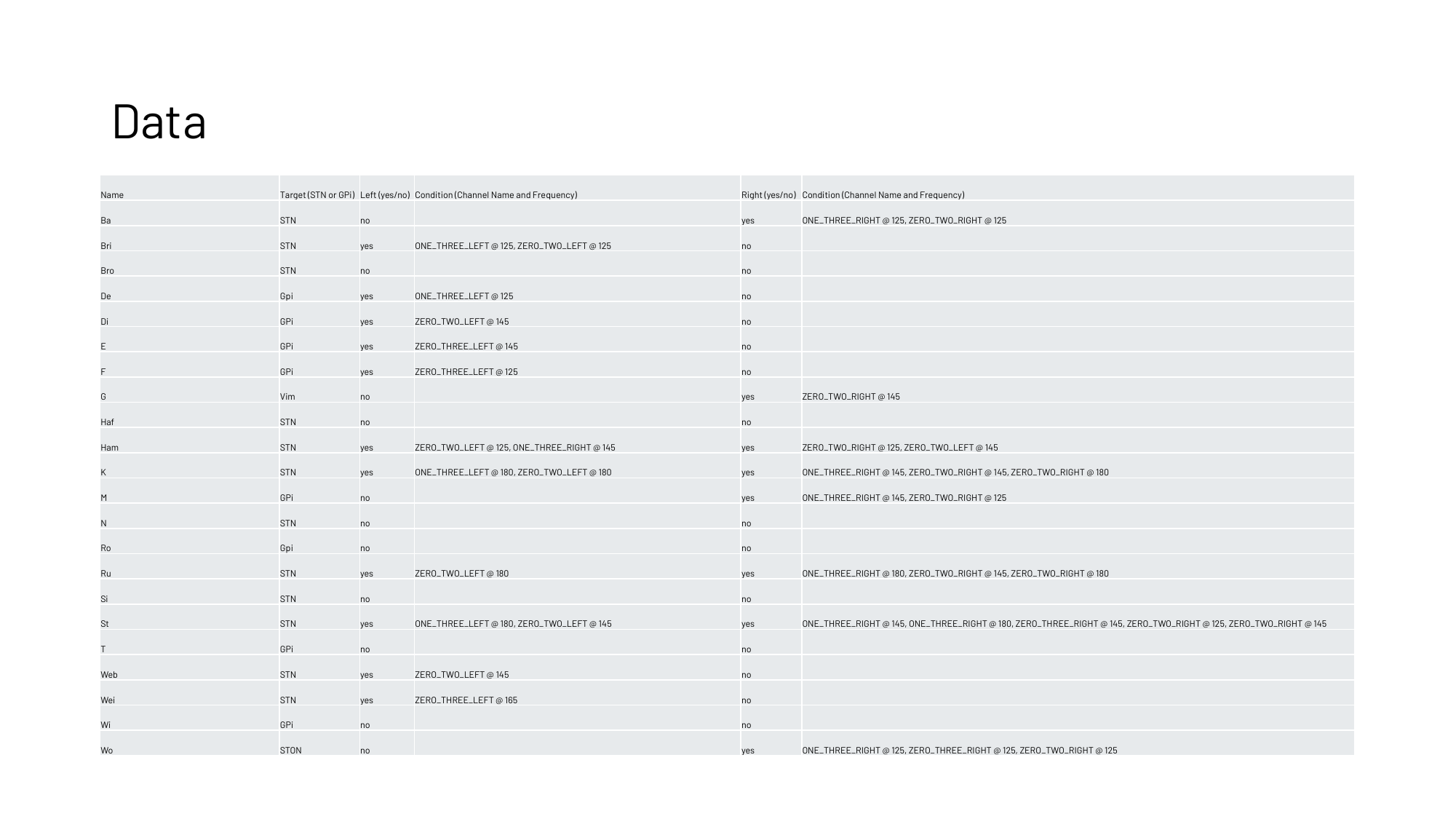

# Data
| Name | Target (STN or GPi) | Left (yes/no) | Condition (Channel Name and Frequency) | Right (yes/no) | Condition (Channel Name and Frequency) |
| --- | --- | --- | --- | --- | --- |
| Ba | STN | no |  | yes | ONE\_THREE\_RIGHT @ 125, ZERO\_TWO\_RIGHT @ 125 |
| Bri | STN | yes | ONE\_THREE\_LEFT @ 125, ZERO\_TWO\_LEFT @ 125 | no |  |
| Bro | STN | no |  | no |  |
| De | Gpi | yes | ONE\_THREE\_LEFT @ 125 | no |  |
| Di | GPi | yes | ZERO\_TWO\_LEFT @ 145 | no |  |
| E | GPi | yes | ZERO\_THREE\_LEFT @ 145 | no |  |
| F | GPi | yes | ZERO\_THREE\_LEFT @ 125 | no |  |
| G | Vim | no |  | yes | ZERO\_TWO\_RIGHT @ 145 |
| Haf | STN | no |  | no |  |
| Ham | STN | yes | ZERO\_TWO\_LEFT @ 125, ONE\_THREE\_RIGHT @ 145 | yes | ZERO\_TWO\_RIGHT @ 125, ZERO\_TWO\_LEFT @ 145 |
| K | STN | yes | ONE\_THREE\_LEFT @ 180, ZERO\_TWO\_LEFT @ 180 | yes | ONE\_THREE\_RIGHT @ 145, ZERO\_TWO\_RIGHT @ 145, ZERO\_TWO\_RIGHT @ 180 |
| M | GPi | no |  | yes | ONE\_THREE\_RIGHT @ 145, ZERO\_TWO\_RIGHT @ 125 |
| N | STN | no |  | no |  |
| Ro | Gpi | no |  | no |  |
| Ru | STN | yes | ZERO\_TWO\_LEFT @ 180 | yes | ONE\_THREE\_RIGHT @ 180, ZERO\_TWO\_RIGHT @ 145, ZERO\_TWO\_RIGHT @ 180 |
| Si | STN | no |  | no |  |
| St | STN | yes | ONE\_THREE\_LEFT @ 180, ZERO\_TWO\_LEFT @ 145 | yes | ONE\_THREE\_RIGHT @ 145, ONE\_THREE\_RIGHT @ 180, ZERO\_THREE\_RIGHT @ 145, ZERO\_TWO\_RIGHT @ 125, ZERO\_TWO\_RIGHT @ 145 |
| T | GPi | no |  | no |  |
| Web | STN | yes | ZERO\_TWO\_LEFT @ 145 | no |  |
| Wei | STN | yes | ZERO\_THREE\_LEFT @ 165 | no |  |
| Wi | GPi | no |  | no |  |
| Wo | STON | no |  | yes | ONE\_THREE\_RIGHT @ 125, ZERO\_THREE\_RIGHT @ 125, ZERO\_TWO\_RIGHT @ 125 |